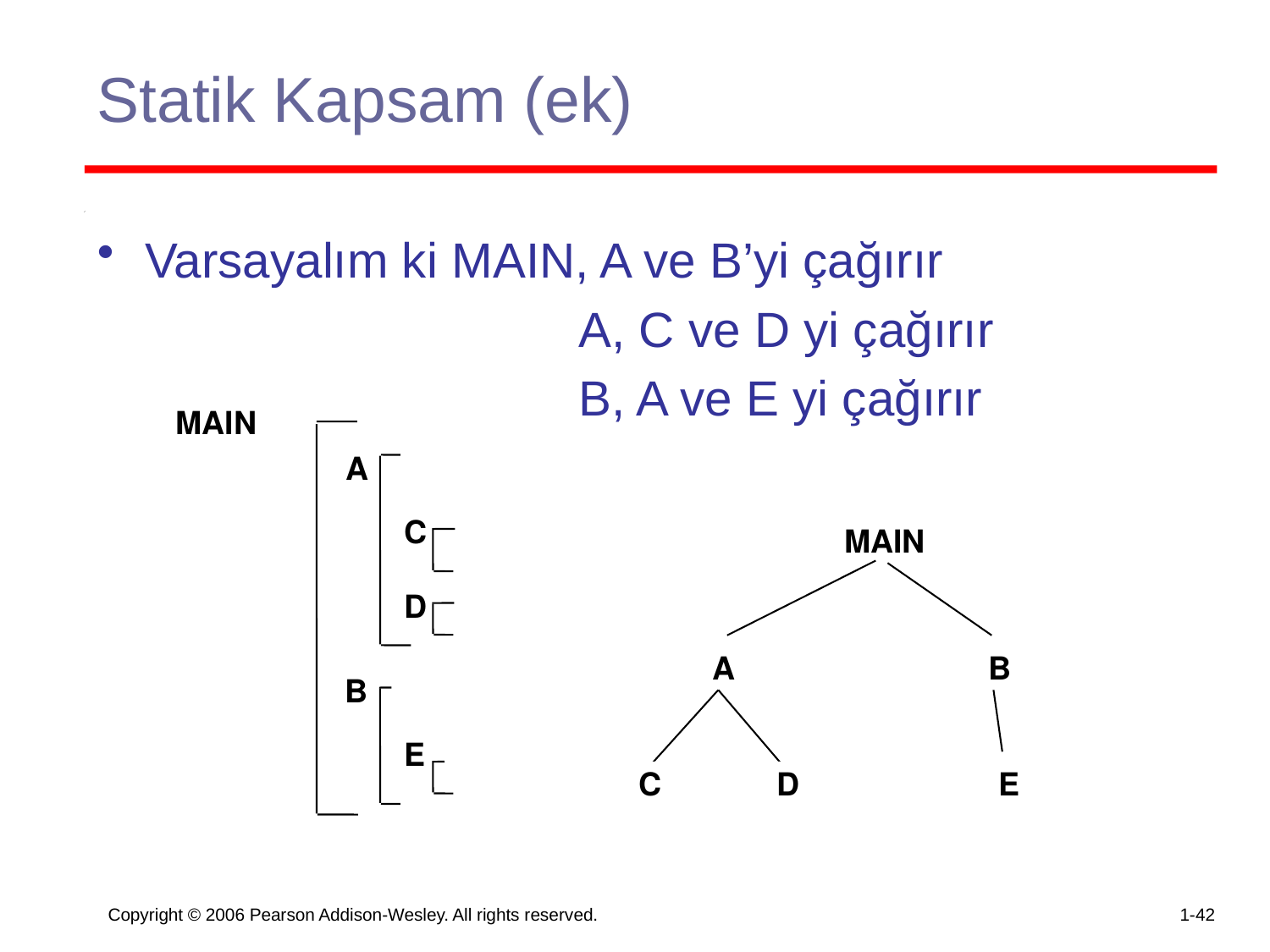

# Statik Kapsam (ek)
Varsayalım ki MAIN, A ve B’yi çağırır
                                   A, C ve D yi çağırır
                                   B, A ve E yi çağırır
MAIN

A

C
MAIN

D

A
B
B

E

C
D
E

Copyright © 2006 Pearson Addison-Wesley. All rights reserved.
1-42